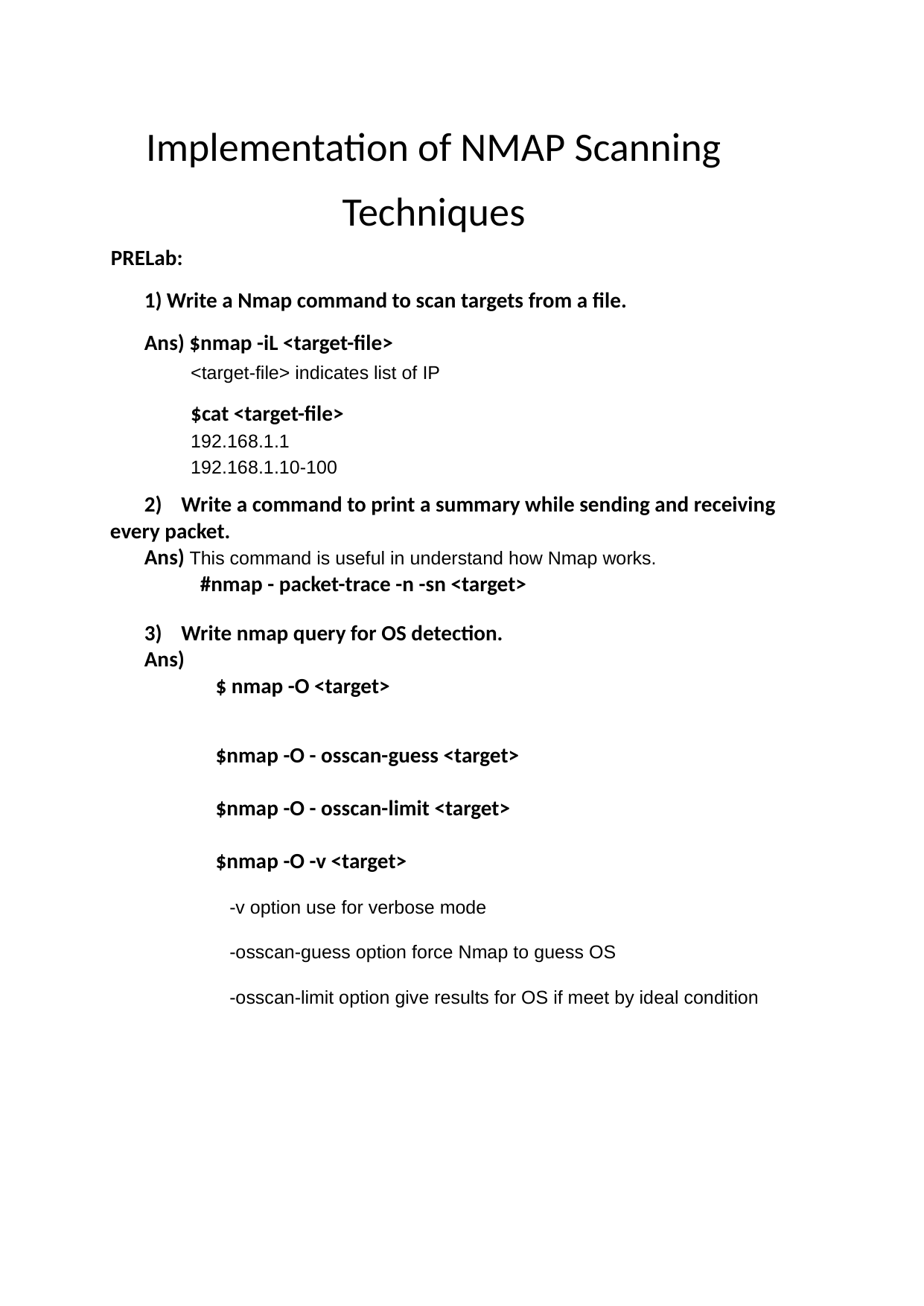

Implementation of NMAP Scanning
Techniques
PRELab:
1) Write a Nmap command to scan targets from a file.
Ans) $nmap -iL <target-file>
<target-file> indicates list of IP
$cat <target-file>
192.168.1.1
192.168.1.10-100
2)    Write a command to print a summary while sending and receiving every packet.
Ans) This command is useful in understand how Nmap works.
#nmap - packet-trace -n -sn <target>
3)    Write nmap query for OS detection.
Ans)
$ nmap -O <target>
$nmap -O - osscan-guess <target>
$nmap -O - osscan-limit <target>
$nmap -O -v <target>
-v option use for verbose mode
-osscan-guess option force Nmap to guess OS
-osscan-limit option give results for OS if meet by ideal condition